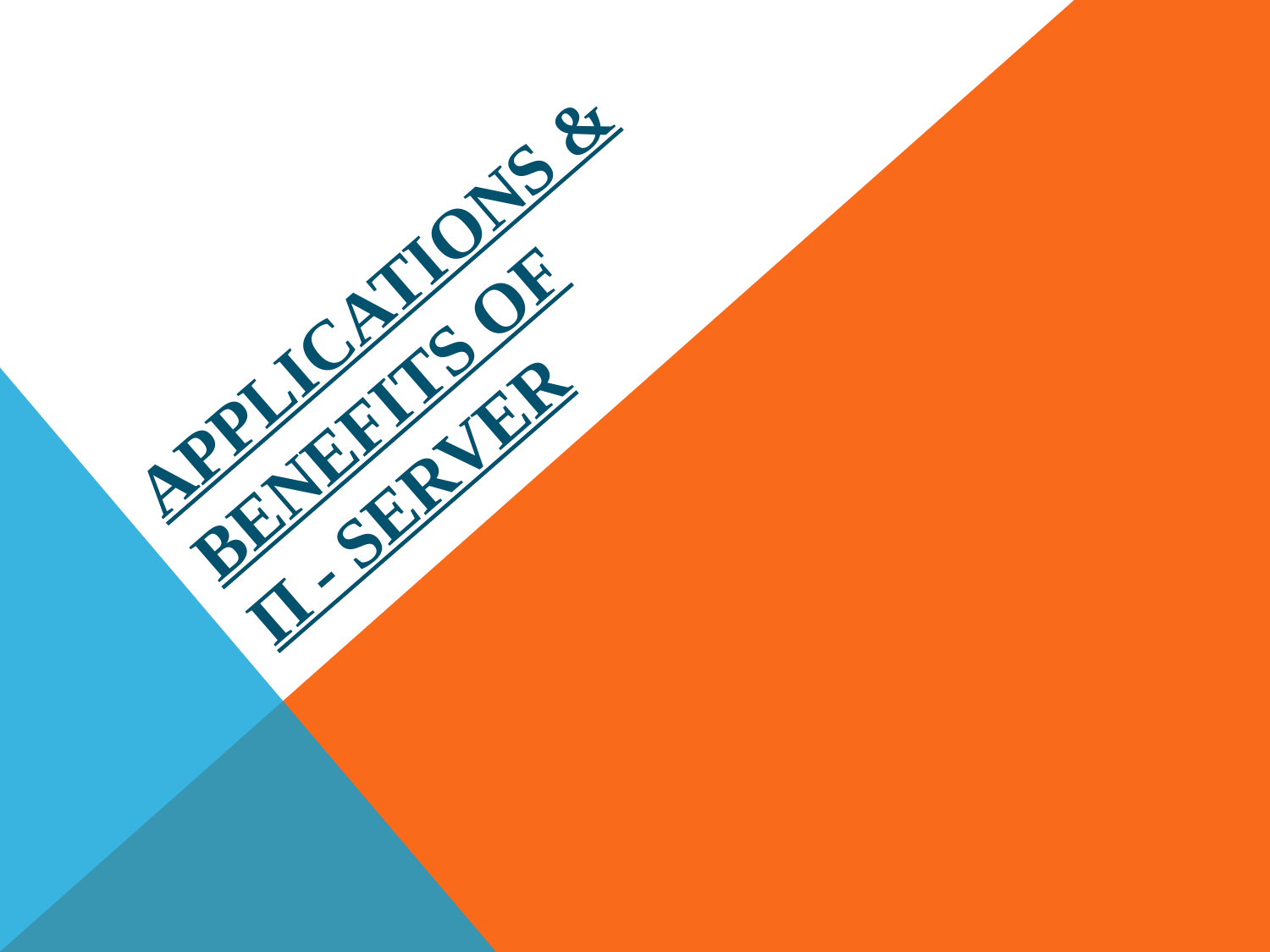

# APPLICATIONS & benefits OF π - server